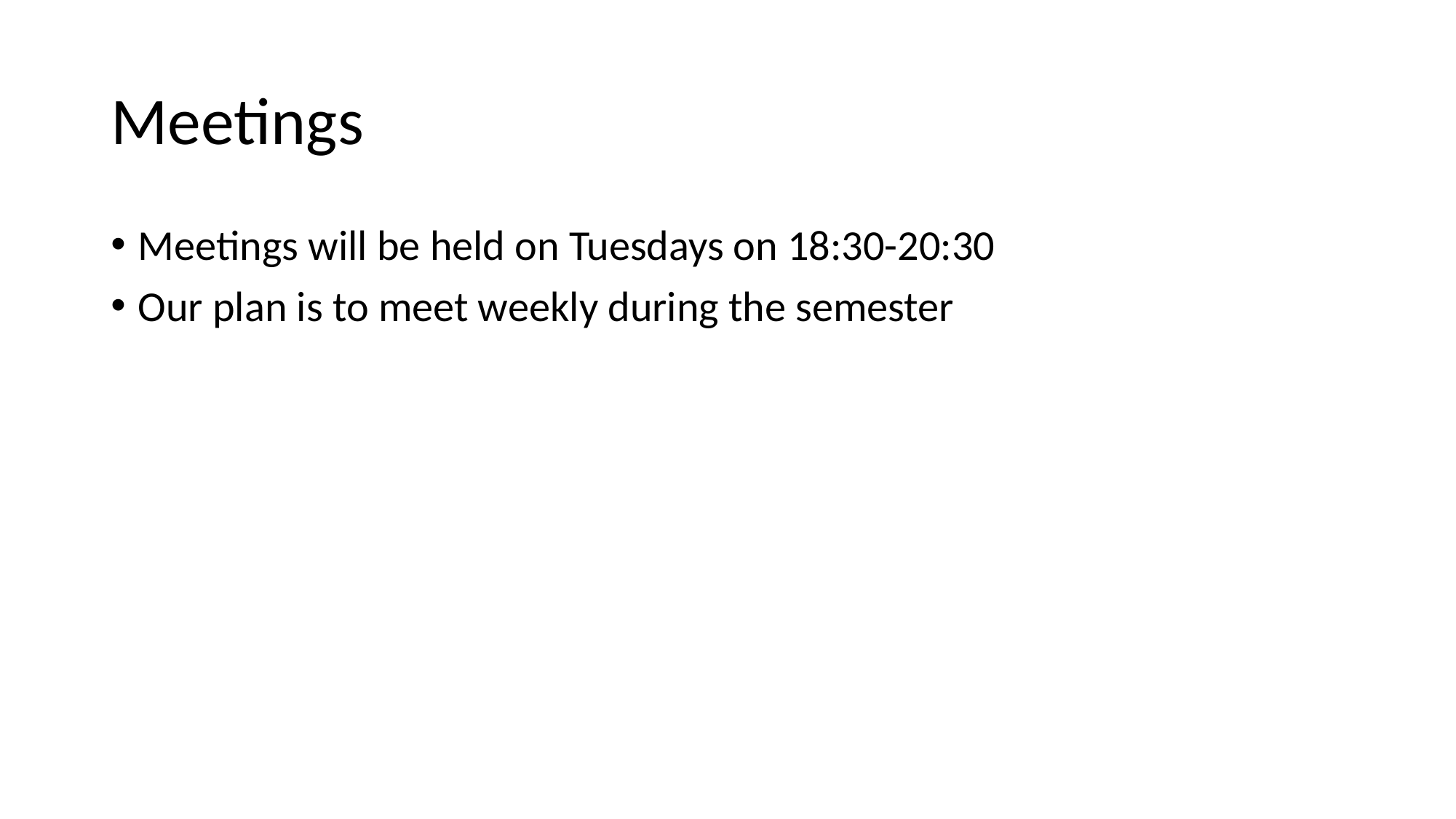

# Meetings
Meetings will be held on Tuesdays on 18:30-20:30
Our plan is to meet weekly during the semester